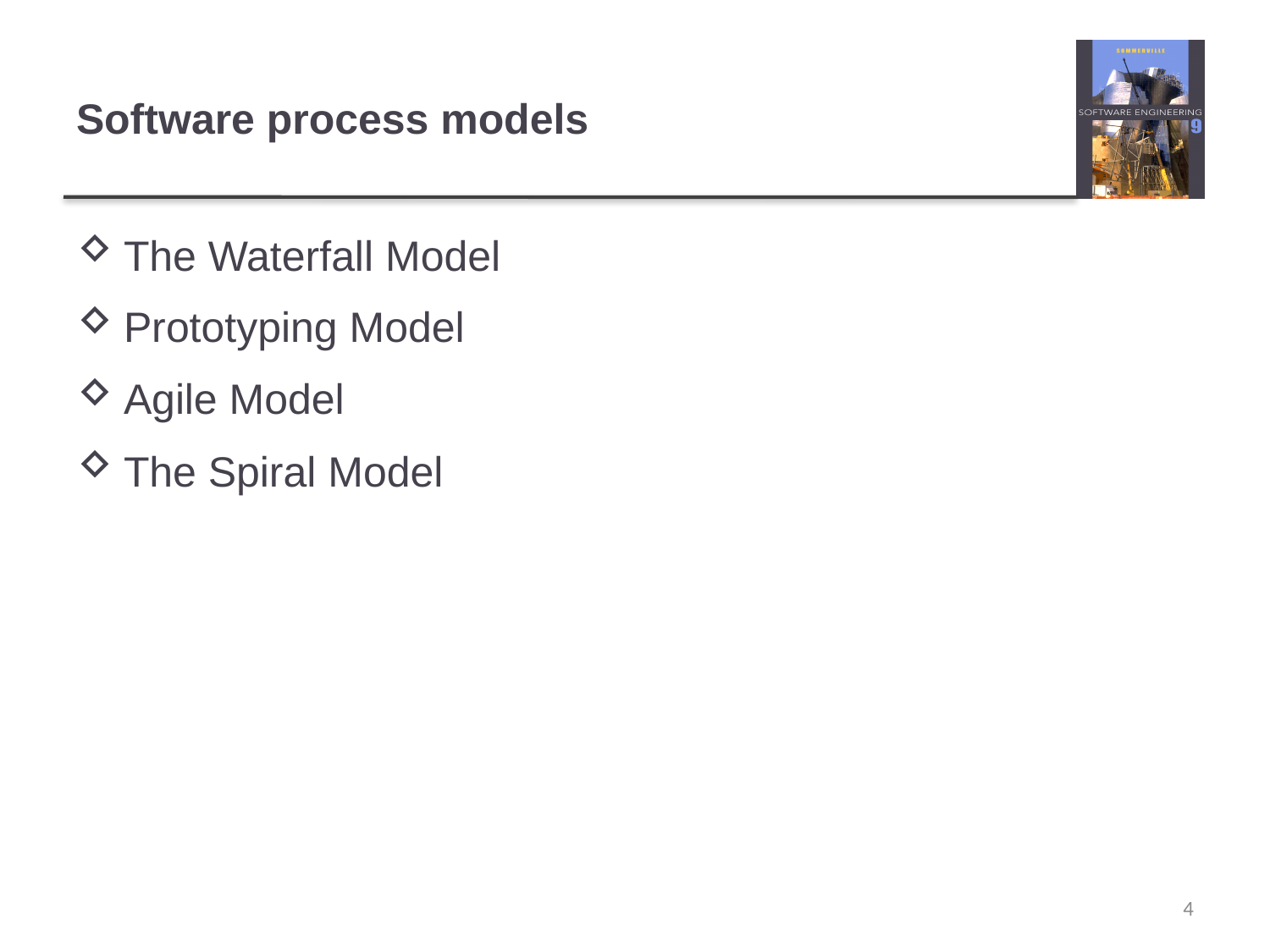

# Software process models
The Waterfall Model
Prototyping Model
Agile Model
The Spiral Model
4